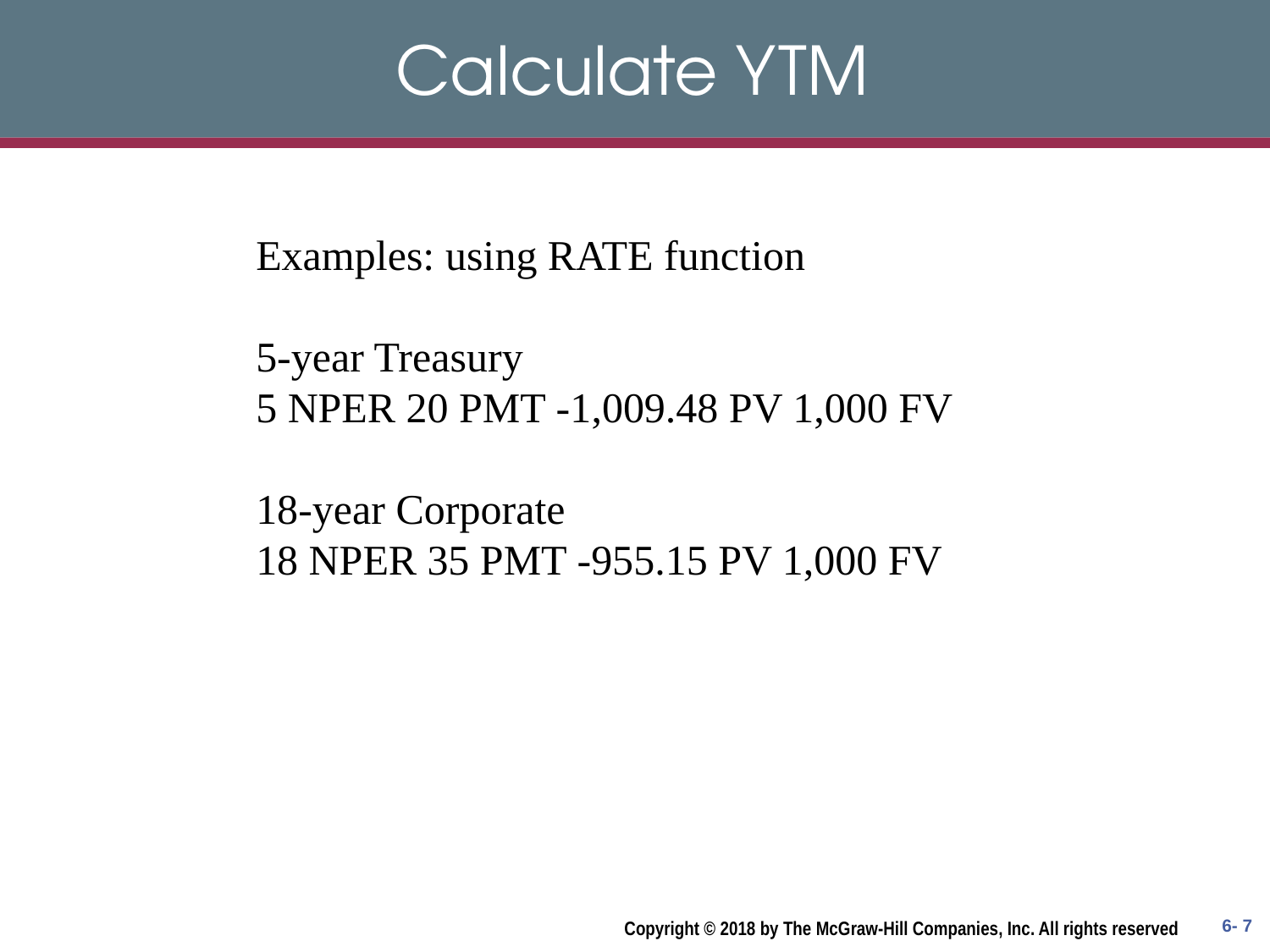

# Calculate YTM
Examples: using RATE function

5-year Treasury
5 NPER 20 PMT -1,009.48 PV 1,000 FV

18-year Corporate
18 NPER 35 PMT -955.15 PV 1,000 FV